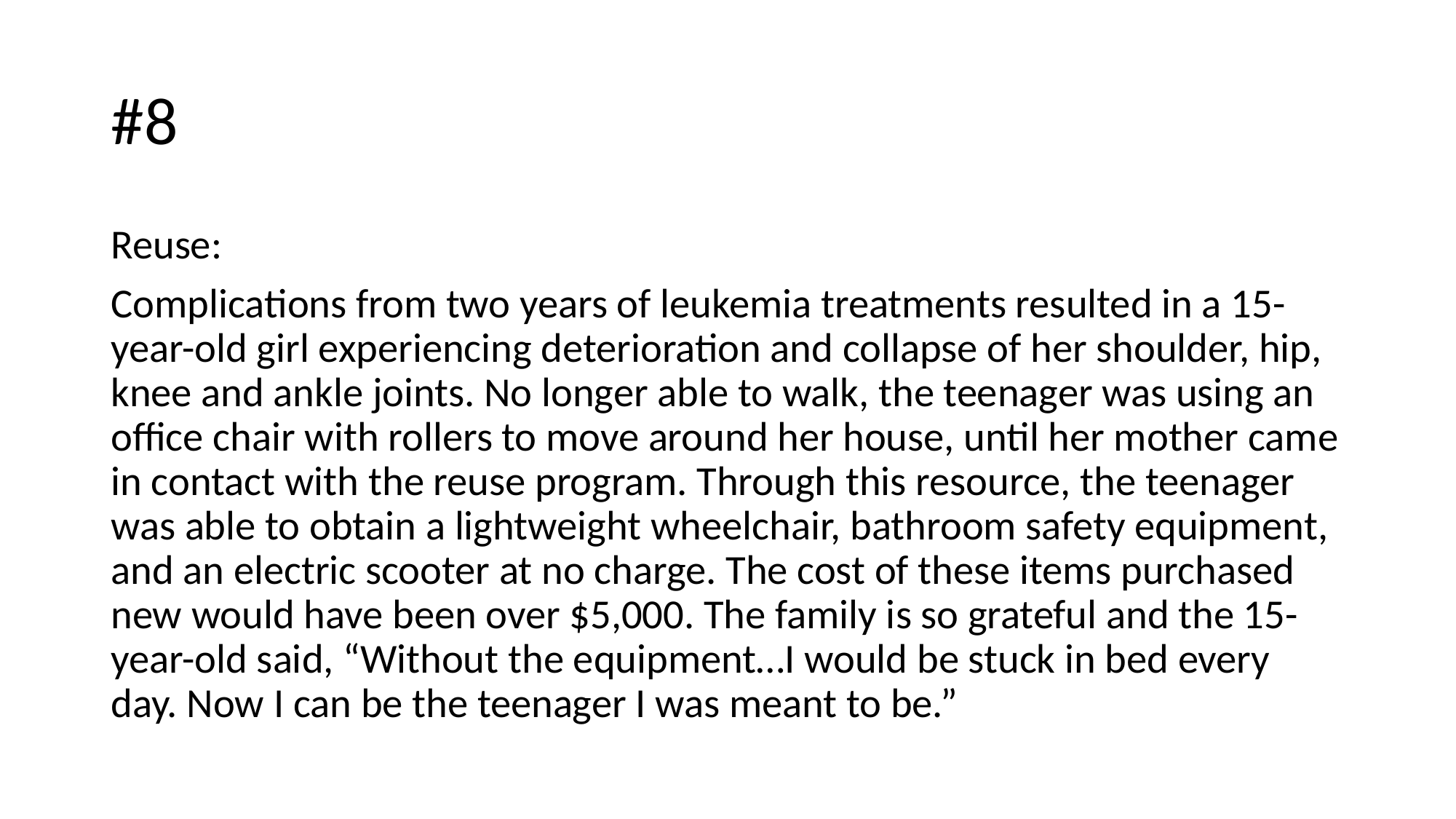

# #8
Reuse:
Complications from two years of leukemia treatments resulted in a 15-year-old girl experiencing deterioration and collapse of her shoulder, hip, knee and ankle joints. No longer able to walk, the teenager was using an office chair with rollers to move around her house, until her mother came in contact with the reuse program. Through this resource, the teenager was able to obtain a lightweight wheelchair, bathroom safety equipment, and an electric scooter at no charge. The cost of these items purchased new would have been over $5,000. The family is so grateful and the 15-year-old said, “Without the equipment…I would be stuck in bed every day. Now I can be the teenager I was meant to be.”